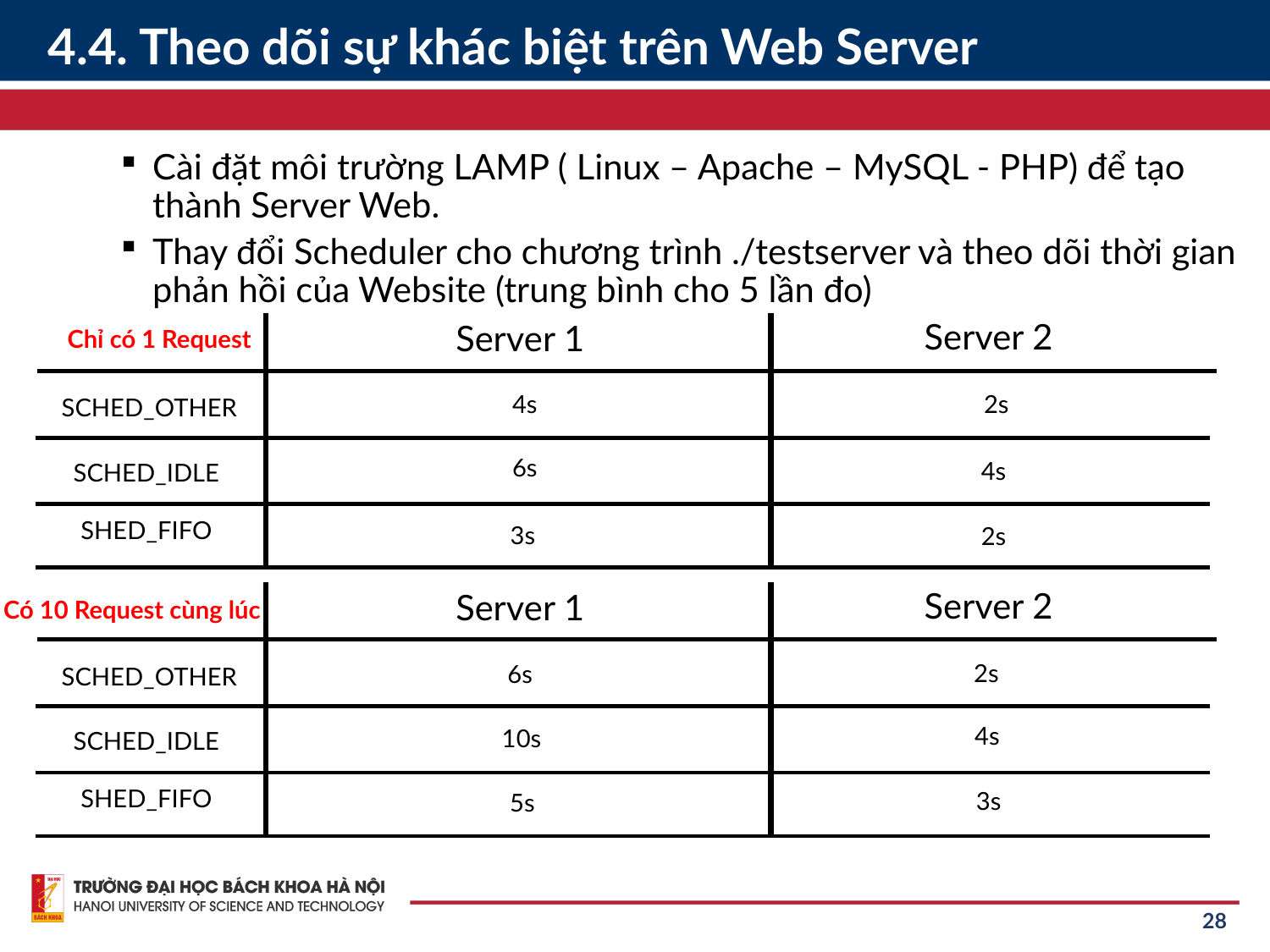

# 4.4. Theo dõi sự khác biệt trên Web Server
Cài đặt môi trường LAMP ( Linux – Apache – MySQL - PHP) để tạo thành Server Web.
Thay đổi Scheduler cho chương trình ./testserver và theo dõi thời gian phản hồi của Website (trung bình cho 5 lần đo)
Server 2
Server 1
Chỉ có 1 Request
4s
2s
SCHED_OTHER
6s
4s
SCHED_IDLE
SHED_FIFO
3s
2s
Server 2
Server 1
Có 10 Request cùng lúc
2s
6s
SCHED_OTHER
4s
10s
SCHED_IDLE
SHED_FIFO
3s
5s
28